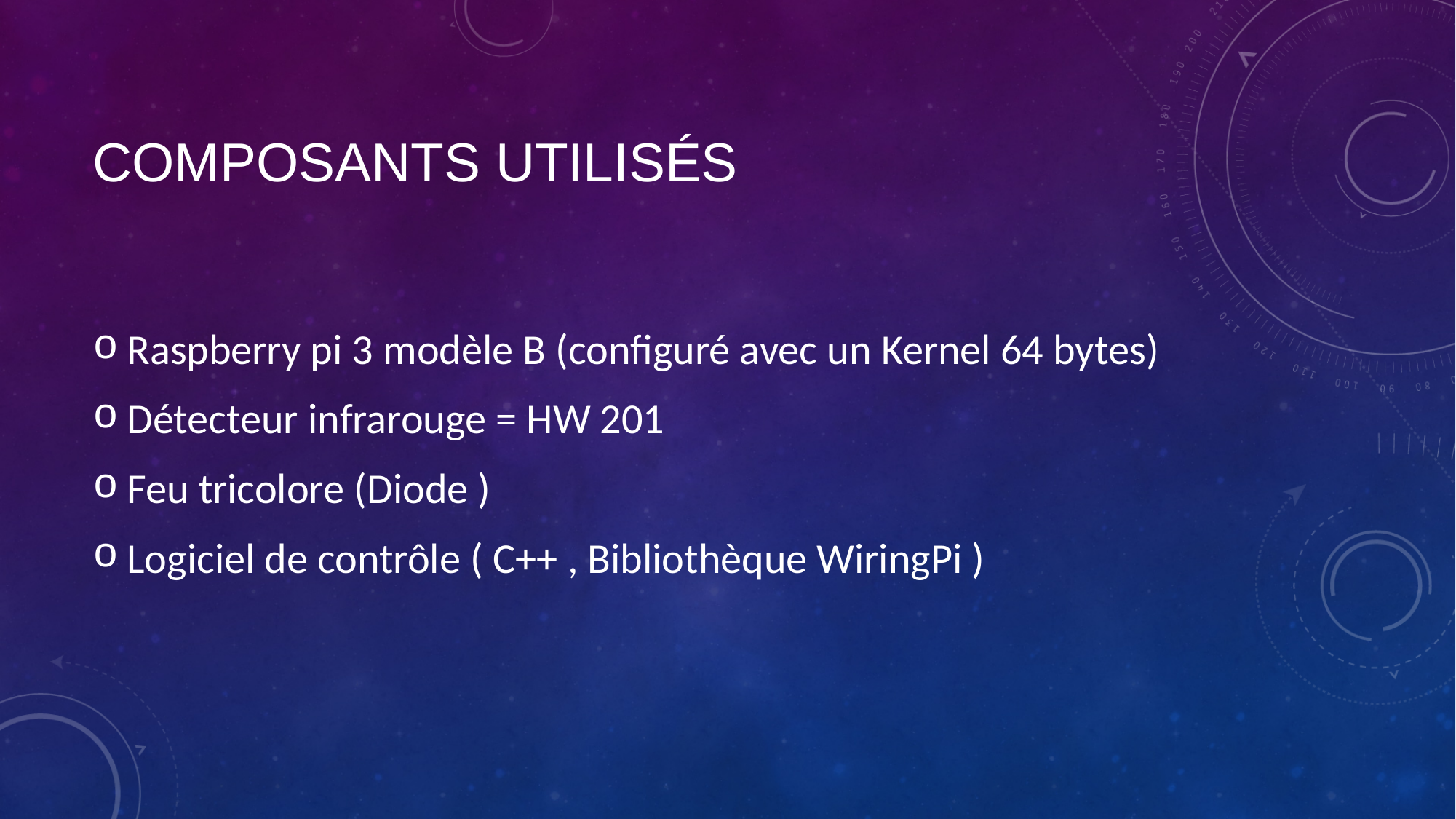

# Composants Utilisés
Raspberry pi 3 modèle B (configuré avec un Kernel 64 bytes)
Détecteur infrarouge = HW 201
Feu tricolore (Diode )
Logiciel de contrôle ( C++ , Bibliothèque WiringPi )